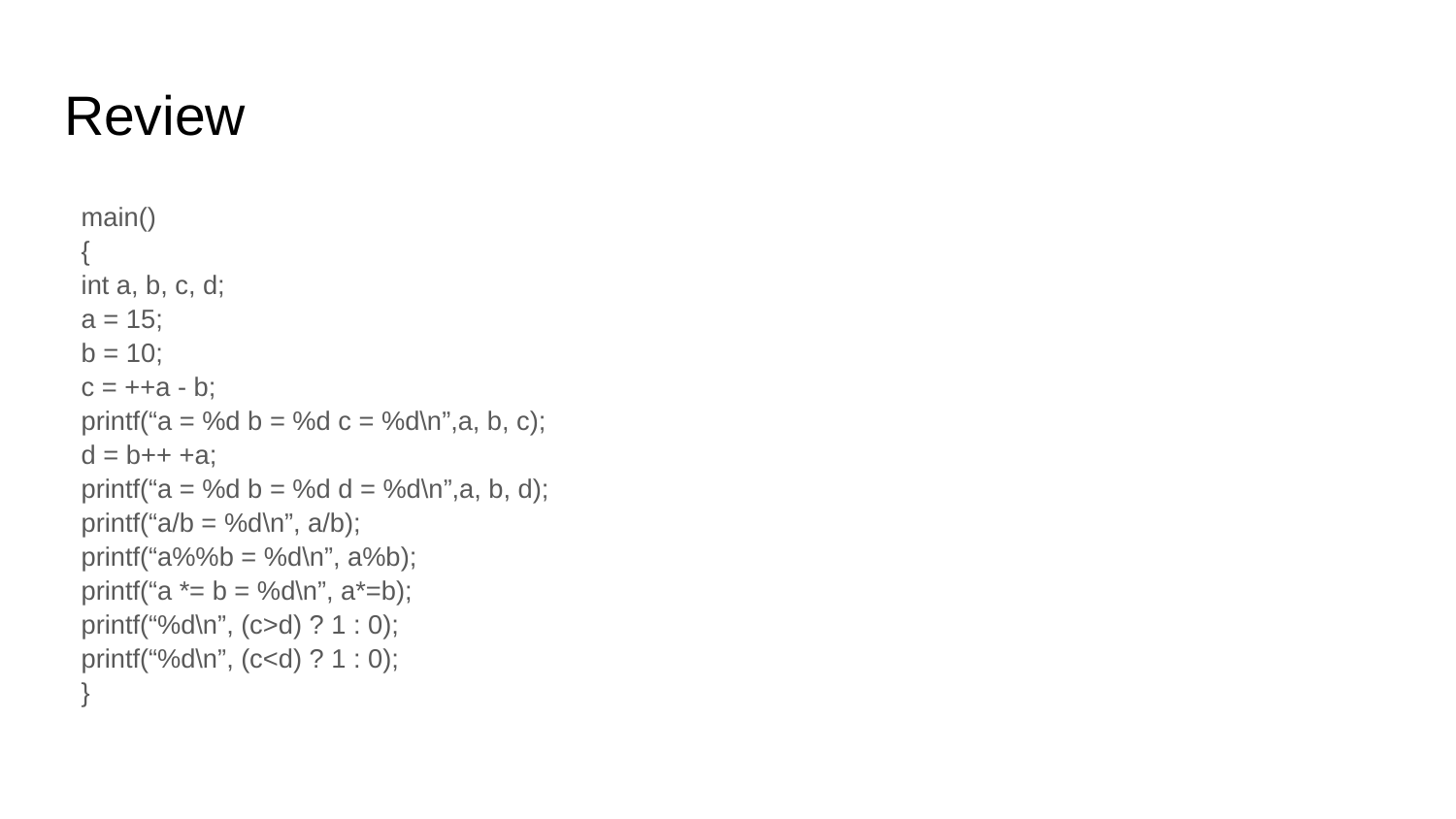

# Review
main()
{
	int a, b, c, d;
	a = 15;
	b = 10;
	c = ++a - b;
	printf(“a = %d b = %d c = %d\n”,a, b, c);
	d = b++ +a;
	printf(“a = %d b = %d d = %d\n”,a, b, d);
	printf(“a/b = %d\n”, a/b);
	printf(“a%%b = %d\n”, a%b);
	printf(“a *= b = %d\n”, a*=b);
	printf(“%d\n”, (c>d) ? 1 : 0);
	printf(“%d\n”, (c<d) ? 1 : 0);
}